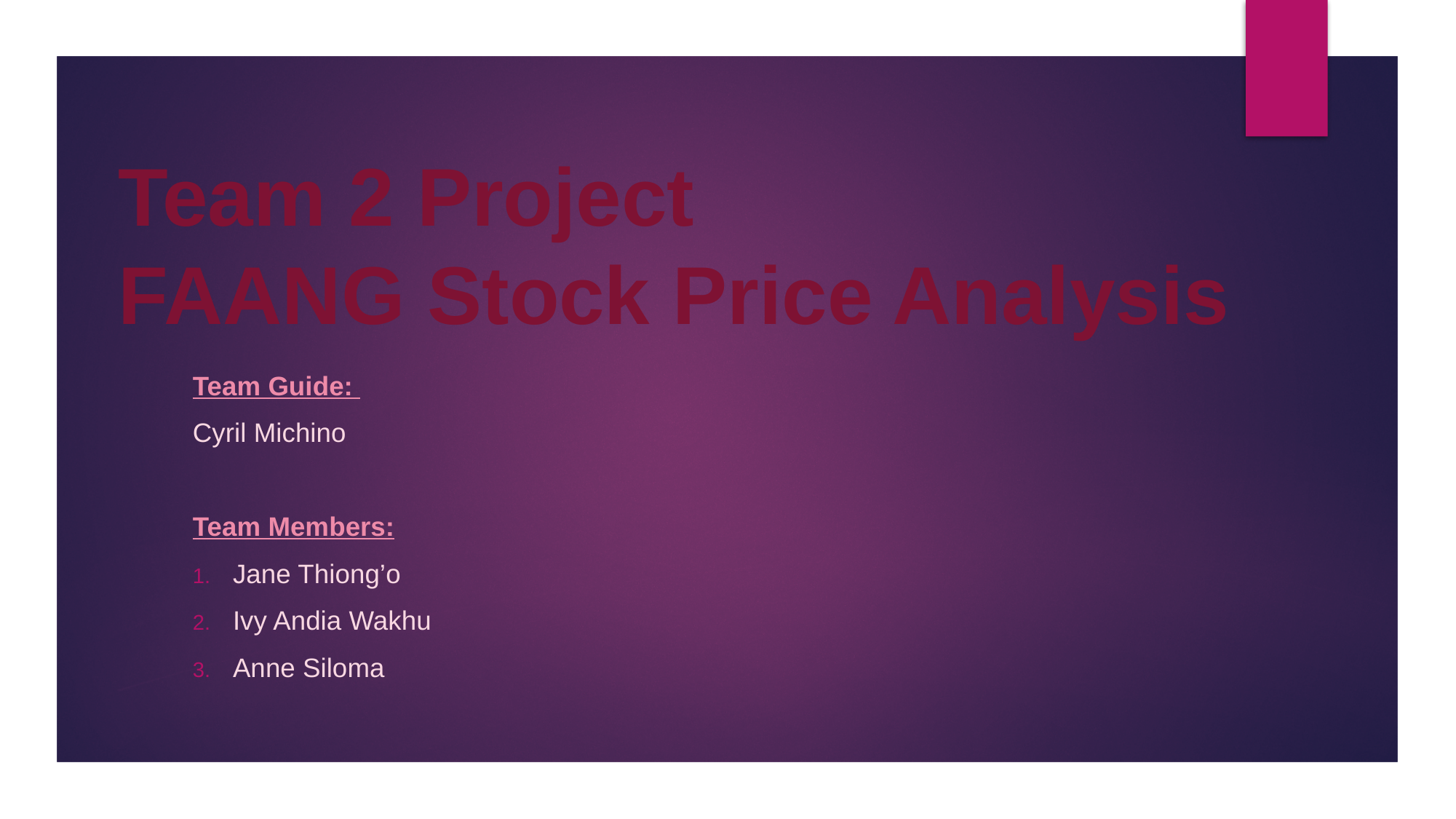

# Team 2 Project FAANG Stock Price Analysis
Team Guide:
Cyril Michino

Team Members:
Jane Thiong’o
Ivy Andia Wakhu
Anne Siloma